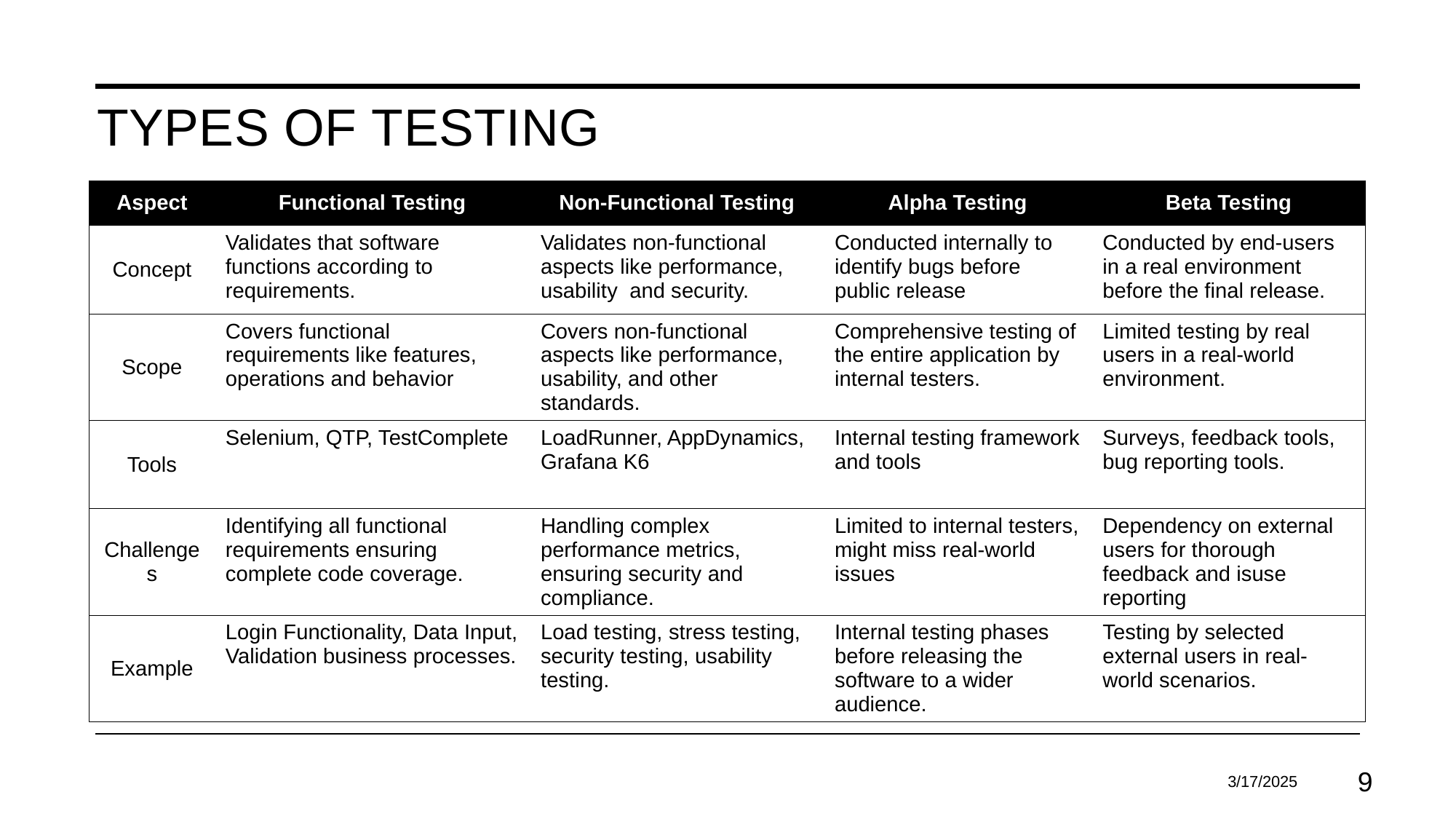

# Types of testing
| Aspect | Functional Testing | Non-Functional Testing | Alpha Testing | Beta Testing |
| --- | --- | --- | --- | --- |
| Concept | Validates that software functions according to requirements. | Validates non-functional aspects like performance, usability and security. | Conducted internally to identify bugs before public release | Conducted by end-users in a real environment before the final release. |
| Scope | Covers functional requirements like features, operations and behavior | Covers non-functional aspects like performance, usability, and other standards. | Comprehensive testing of the entire application by internal testers. | Limited testing by real users in a real-world environment. |
| Tools | Selenium, QTP, TestComplete | LoadRunner, AppDynamics, Grafana K6 | Internal testing framework and tools | Surveys, feedback tools, bug reporting tools. |
| Challenges | Identifying all functional requirements ensuring complete code coverage. | Handling complex performance metrics, ensuring security and compliance. | Limited to internal testers, might miss real-world issues | Dependency on external users for thorough feedback and isuse reporting |
| Example | Login Functionality, Data Input, Validation business processes. | Load testing, stress testing, security testing, usability testing. | Internal testing phases before releasing the software to a wider audience. | Testing by selected external users in real-world scenarios. |

3/17/2025
9